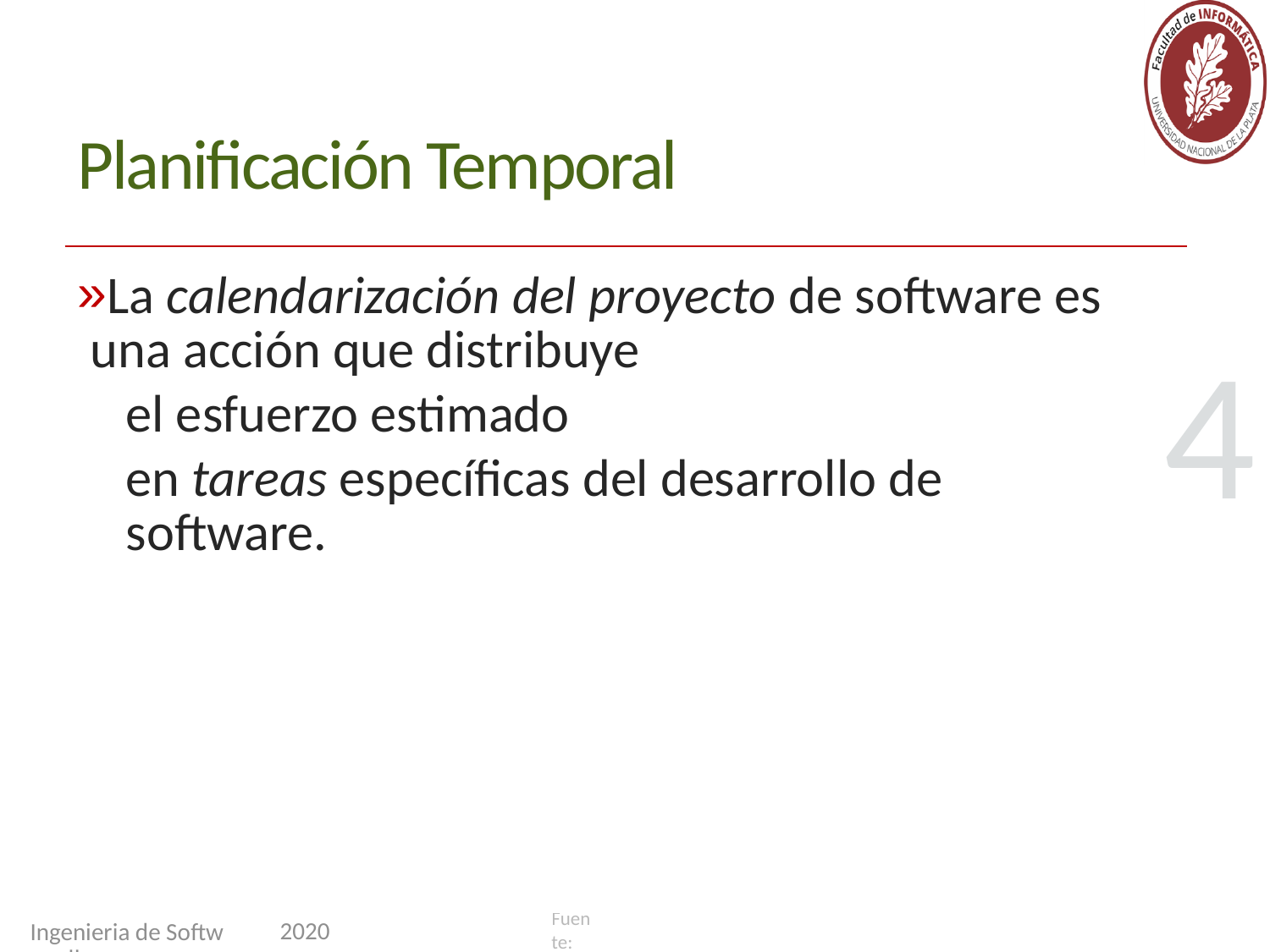

# Planificación Temporal
La calendarización del proyecto de software es una acción que distribuye
el esfuerzo estimado
en tareas específicas del desarrollo de software.
4

2020
Ingenieria de Software II